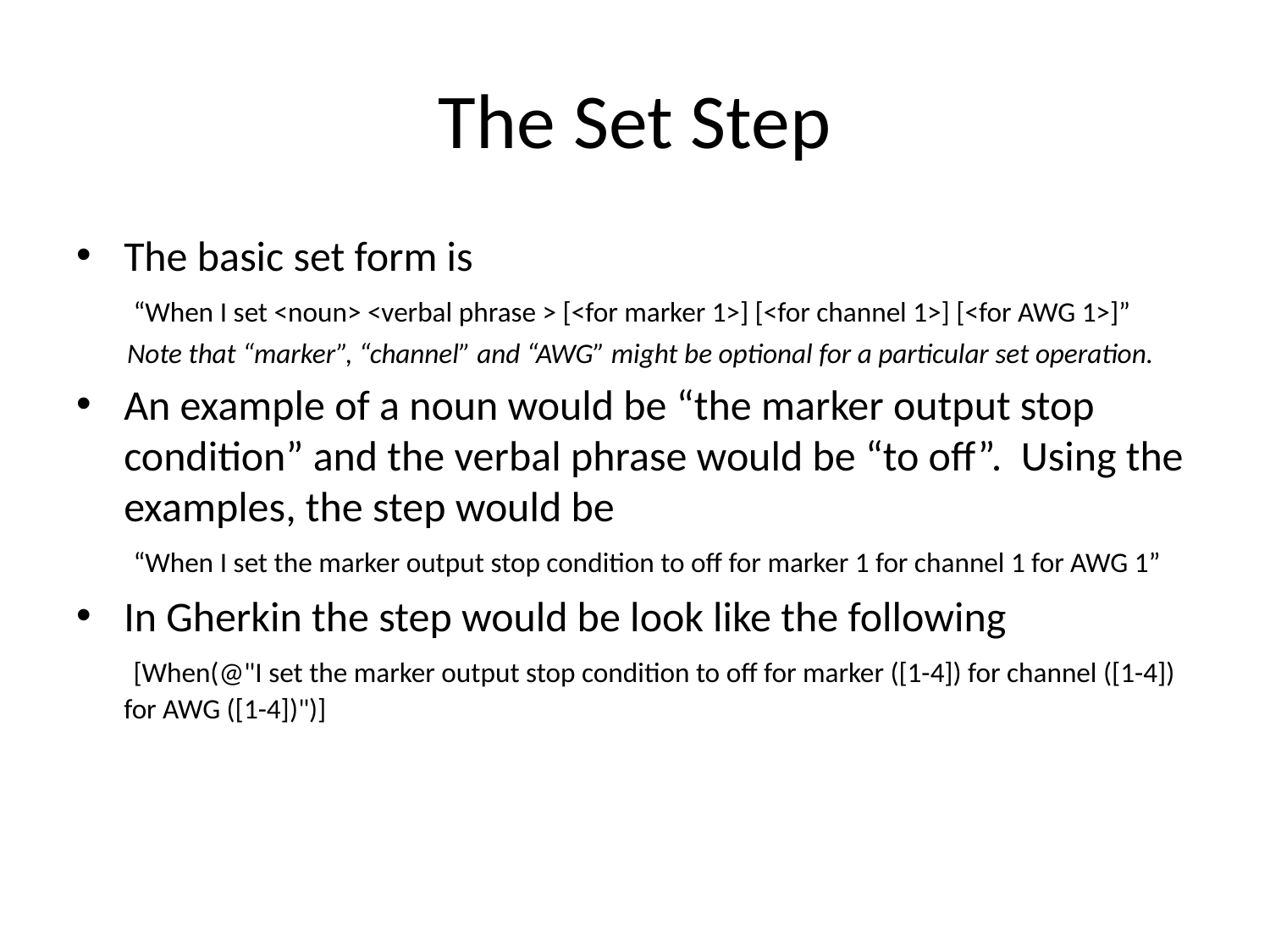

# The Set Step
The basic set form is
 “When I set <noun> <verbal phrase > [<for marker 1>] [<for channel 1>] [<for AWG 1>]”
        Note that “marker”, “channel” and “AWG” might be optional for a particular set operation.
An example of a noun would be “the marker output stop condition” and the verbal phrase would be “to off”.  Using the examples, the step would be
 “When I set the marker output stop condition to off for marker 1 for channel 1 for AWG 1”
In Gherkin the step would be look like the following
 [When(@"I set the marker output stop condition to off for marker ([1-4]) for channel ([1-4]) for AWG ([1-4])")]